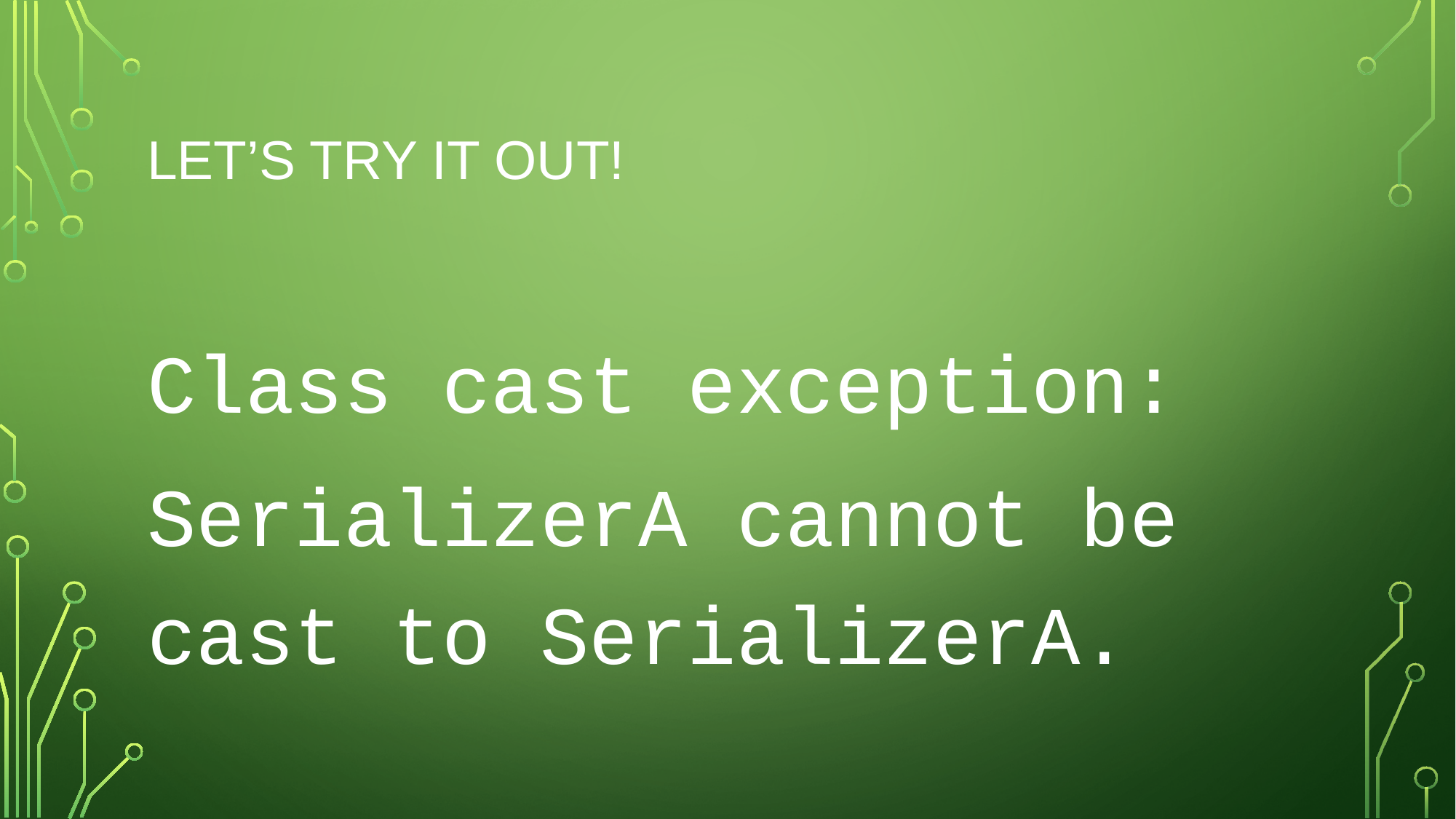

# Let’s try it out!
Class cast exception:
SerializerA cannot be cast to SerializerA.